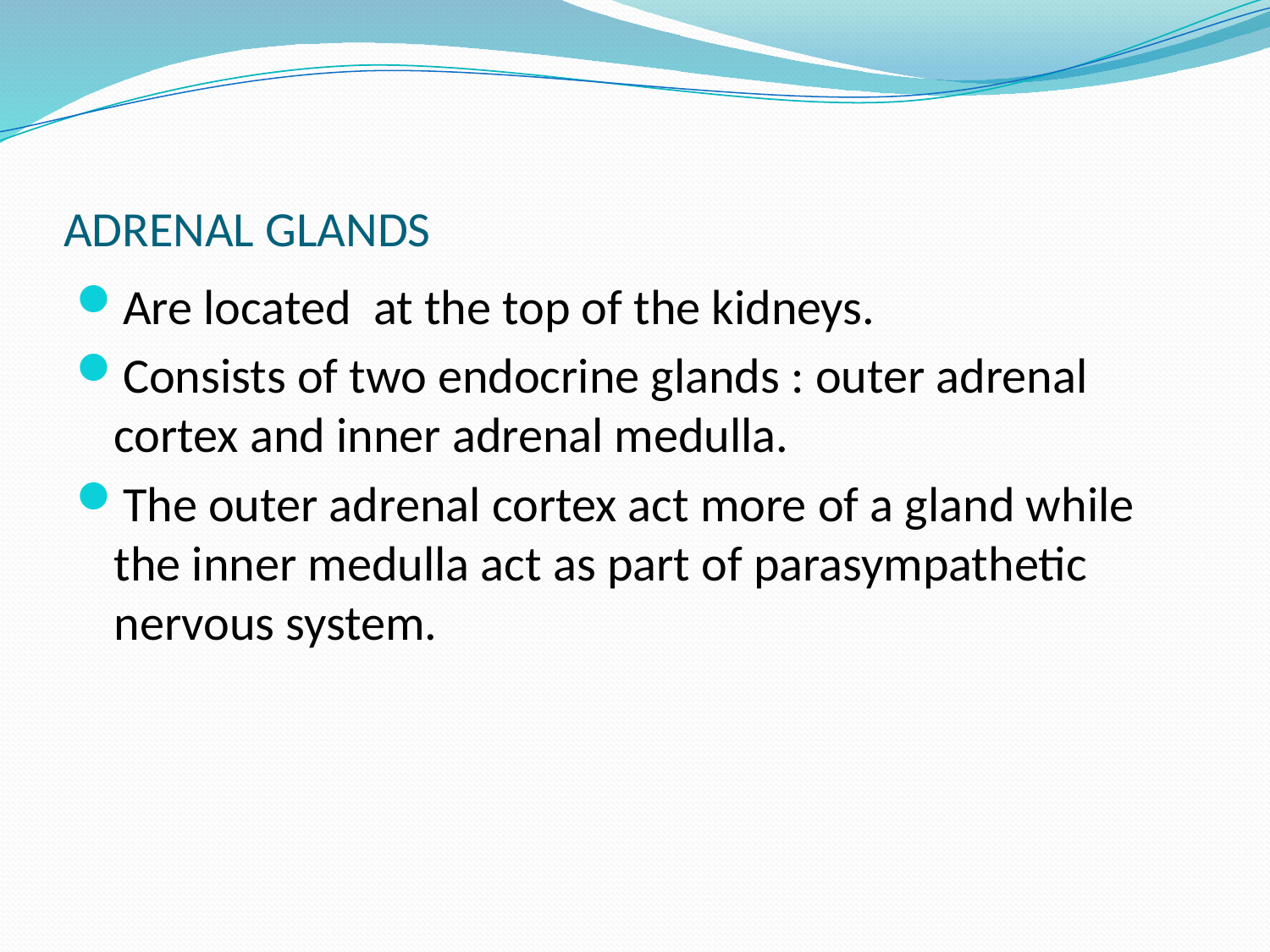

# ADRENAL GLANDS
Are located  at the top of the kidneys.
Consists of two endocrine glands : outer adrenal cortex and inner adrenal medulla.
The outer adrenal cortex act more of a gland while the inner medulla act as part of parasympathetic nervous system.